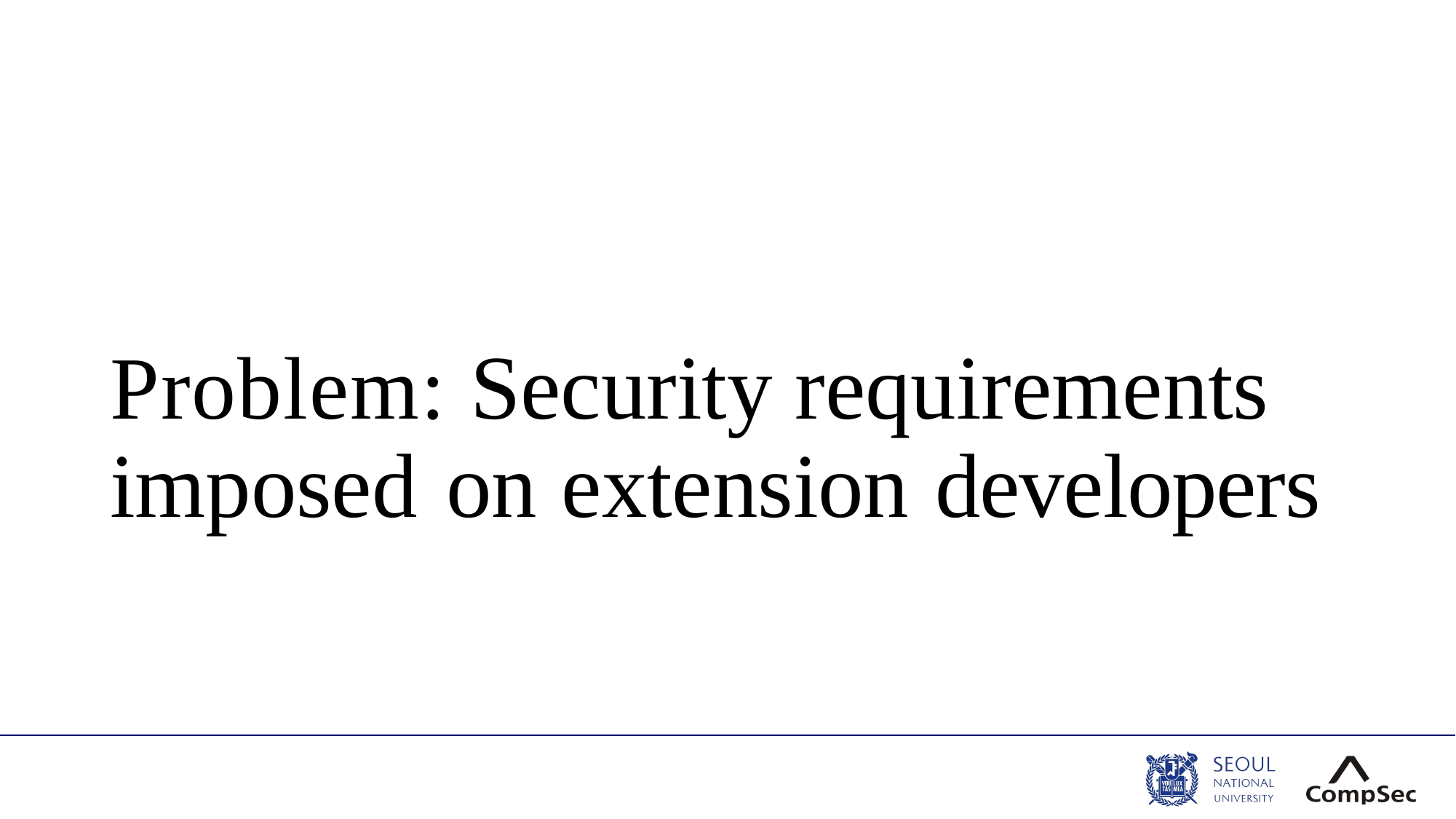

# Problem: Security requirements imposed	on	extension	developers
36